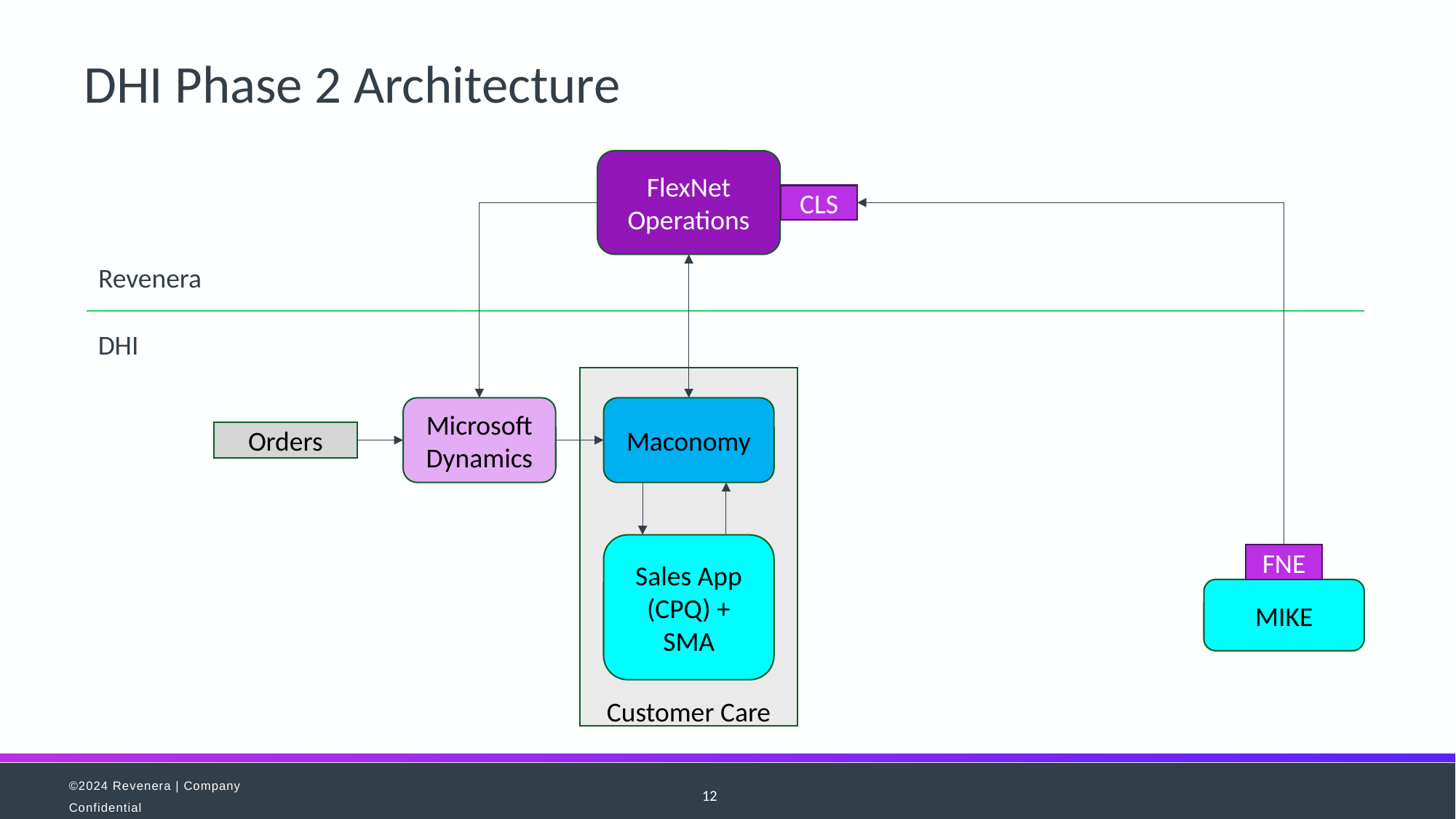

DHI Phase 2 Architecture
FlexNet
Operations
CLS
Revenera
DHI

Customer Care
Microsoft Dynamics
Maconomy
Orders
Sales App (CPQ) + SMA
FNE
MIKE